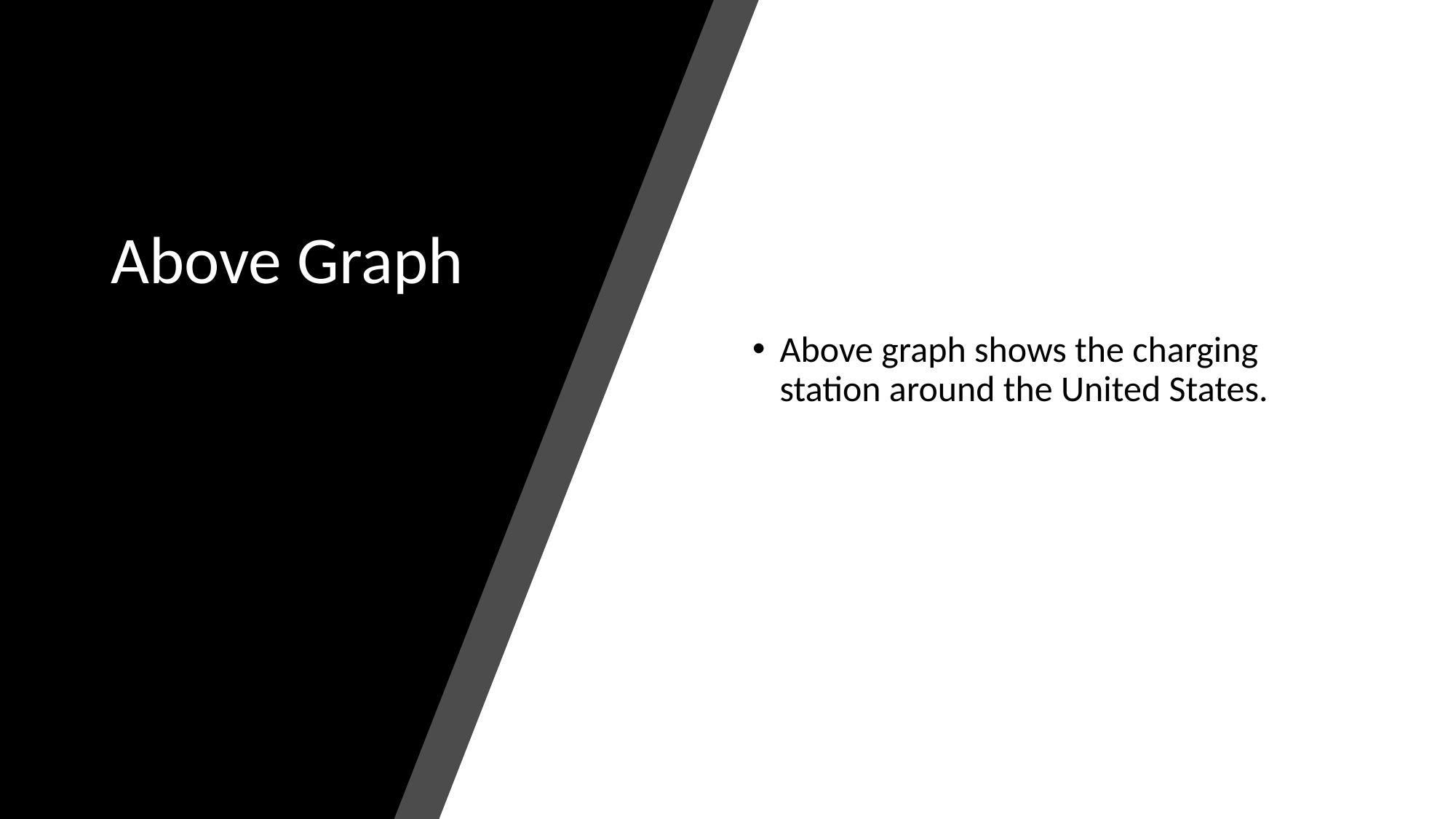

# Above Graph
Above graph shows the charging station around the United States.